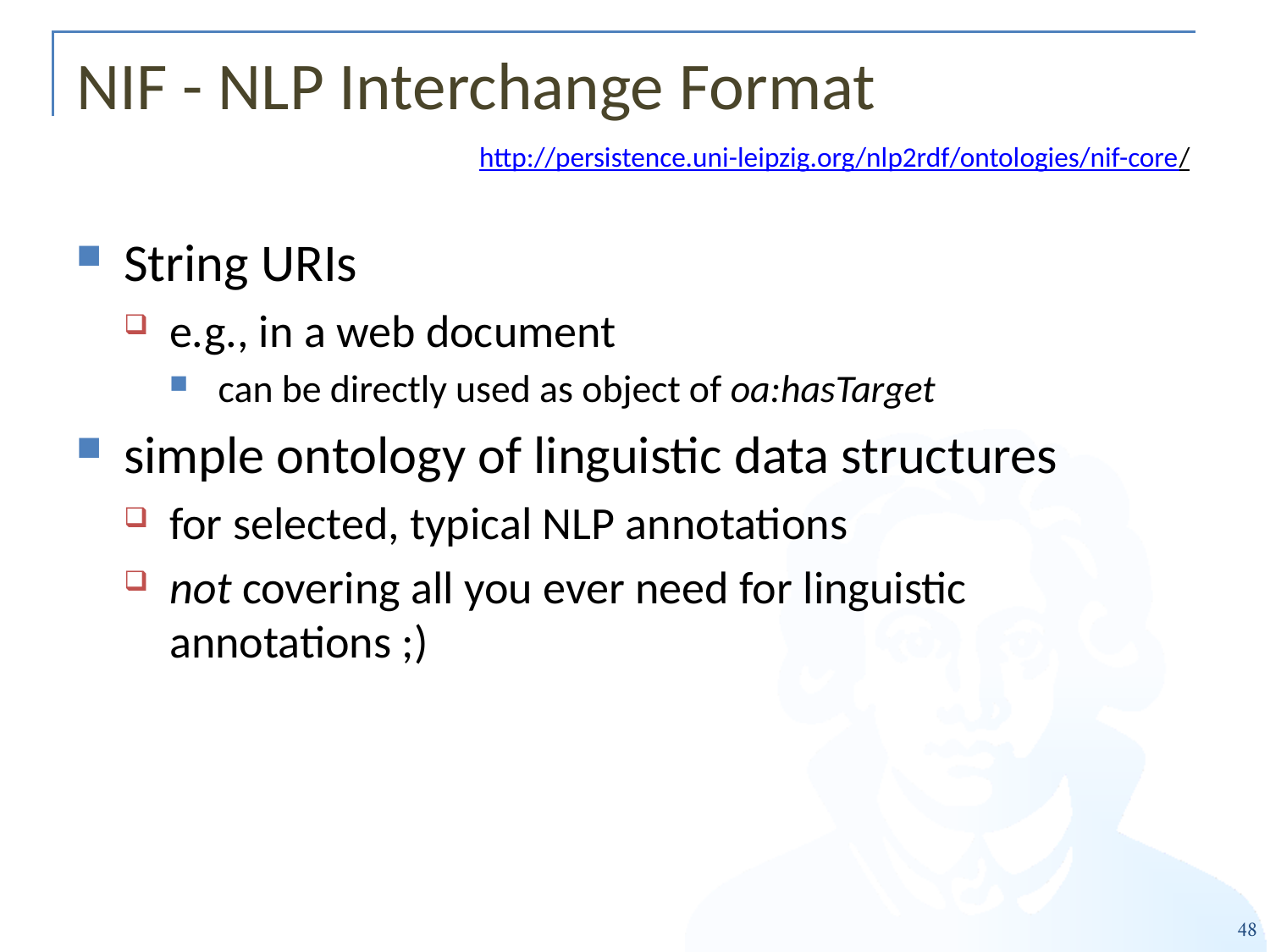

# NIF - NLP Interchange Format
http://persistence.uni-leipzig.org/nlp2rdf/ontologies/nif-core/
String URIs
e.g., in a web document
can be directly used as object of oa:hasTarget
simple ontology of linguistic data structures
for selected, typical NLP annotations
not covering all you ever need for linguistic annotations ;)
48